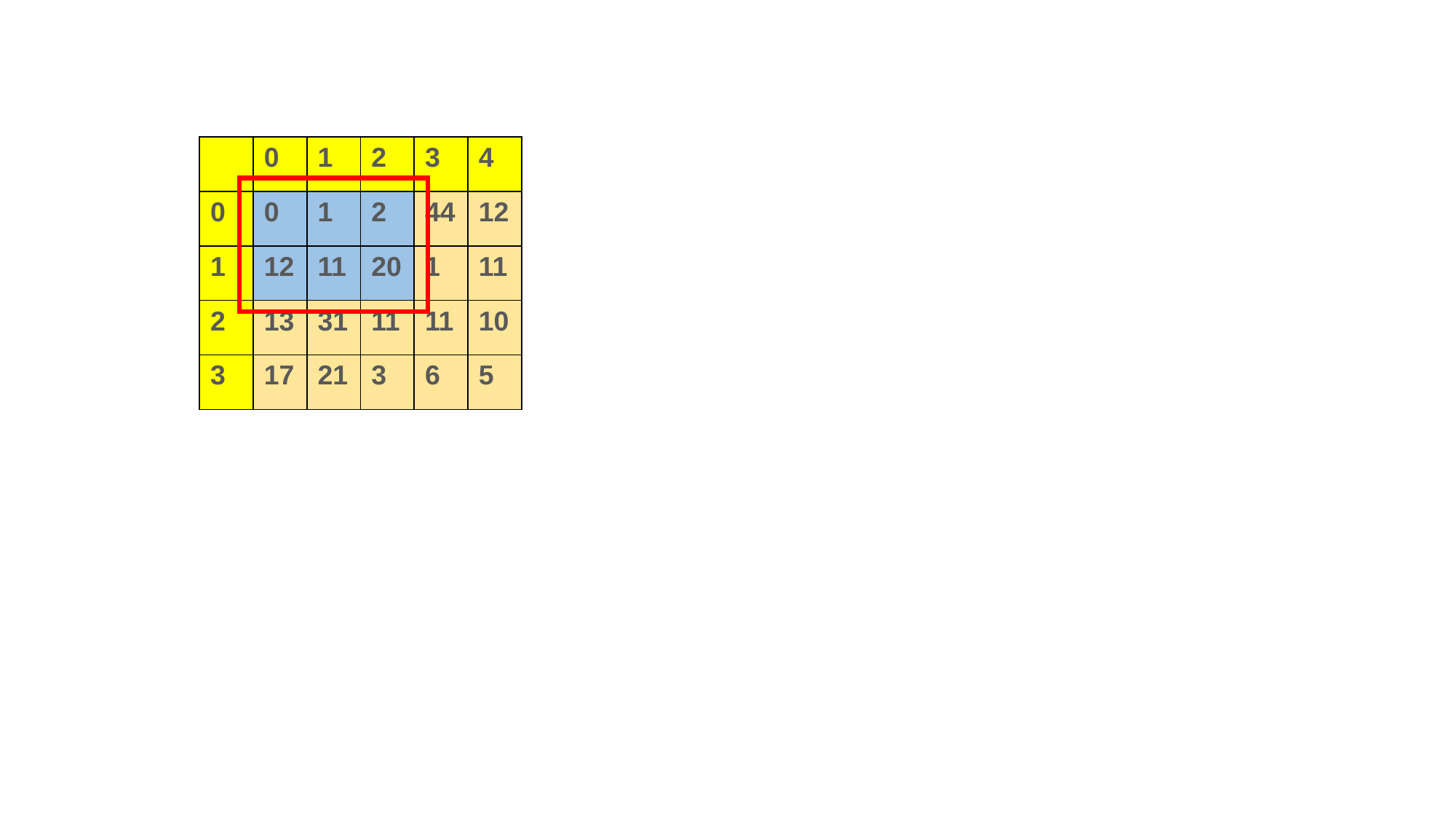

|  | 0 | 1 | 2 | 3 | 4 |
| --- | --- | --- | --- | --- | --- |
| 0 | 0 | 1 | 2 | 44 | 12 |
| 1 | 12 | 11 | 20 | 1 | 11 |
| 2 | 13 | 31 | 11 | 11 | 10 |
| 3 | 17 | 21 | 3 | 6 | 5 |